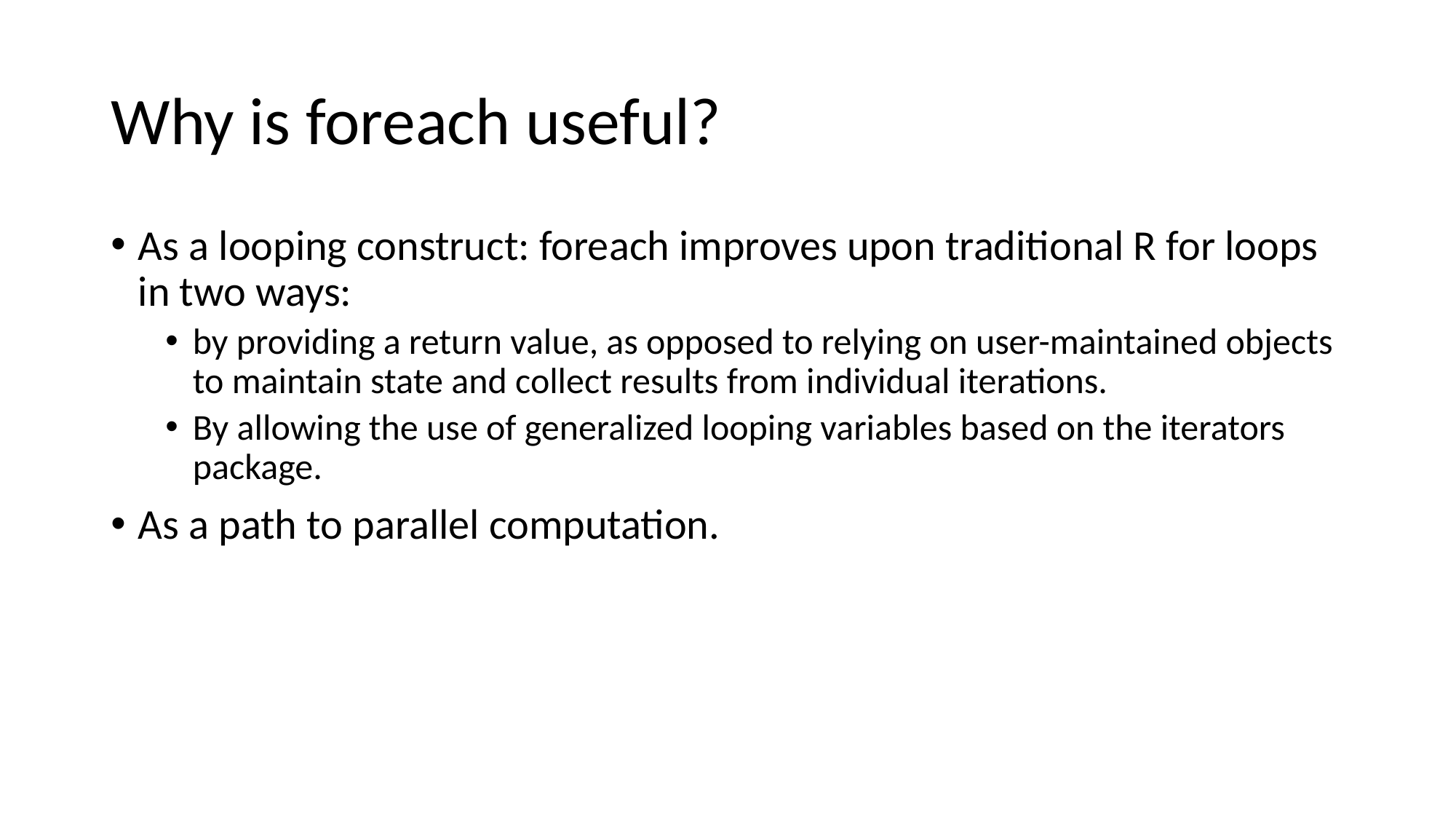

# Why is foreach useful?
As a looping construct: foreach improves upon traditional R for loops in two ways:
by providing a return value, as opposed to relying on user-maintained objects to maintain state and collect results from individual iterations.
By allowing the use of generalized looping variables based on the iterators package.
As a path to parallel computation.